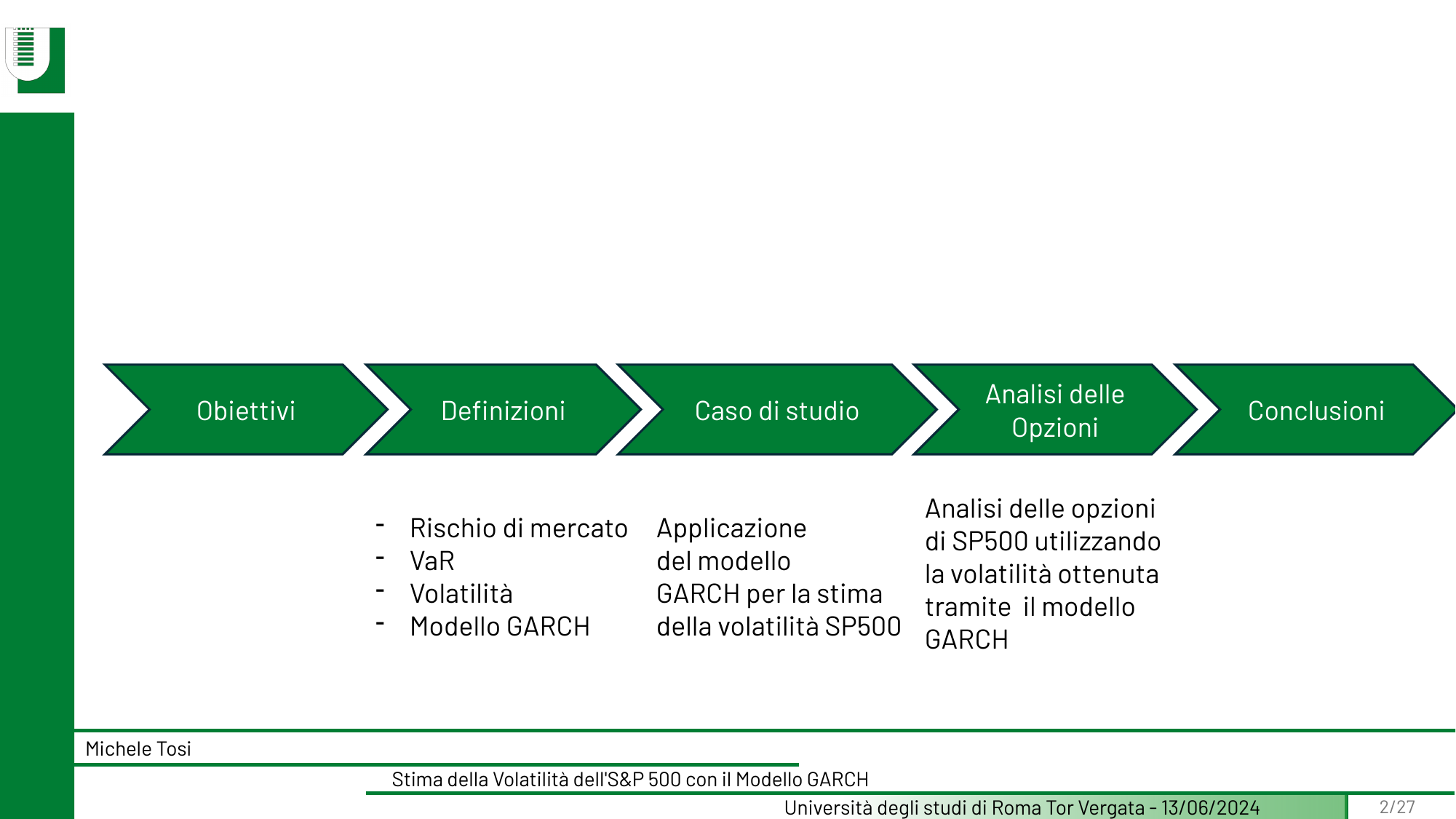

Obiettivi
Definizioni
Caso di studio
Analisi delle Opzioni
Conclusioni
Analisi delle opzioni di SP500 utilizzando la volatilità ottenuta tramite  il modello GARCH
Rischio di mercato
VaR
Volatilità
Modello GARCH
Applicazione
del modello
GARCH per la stima
della volatilità SP500
2/27